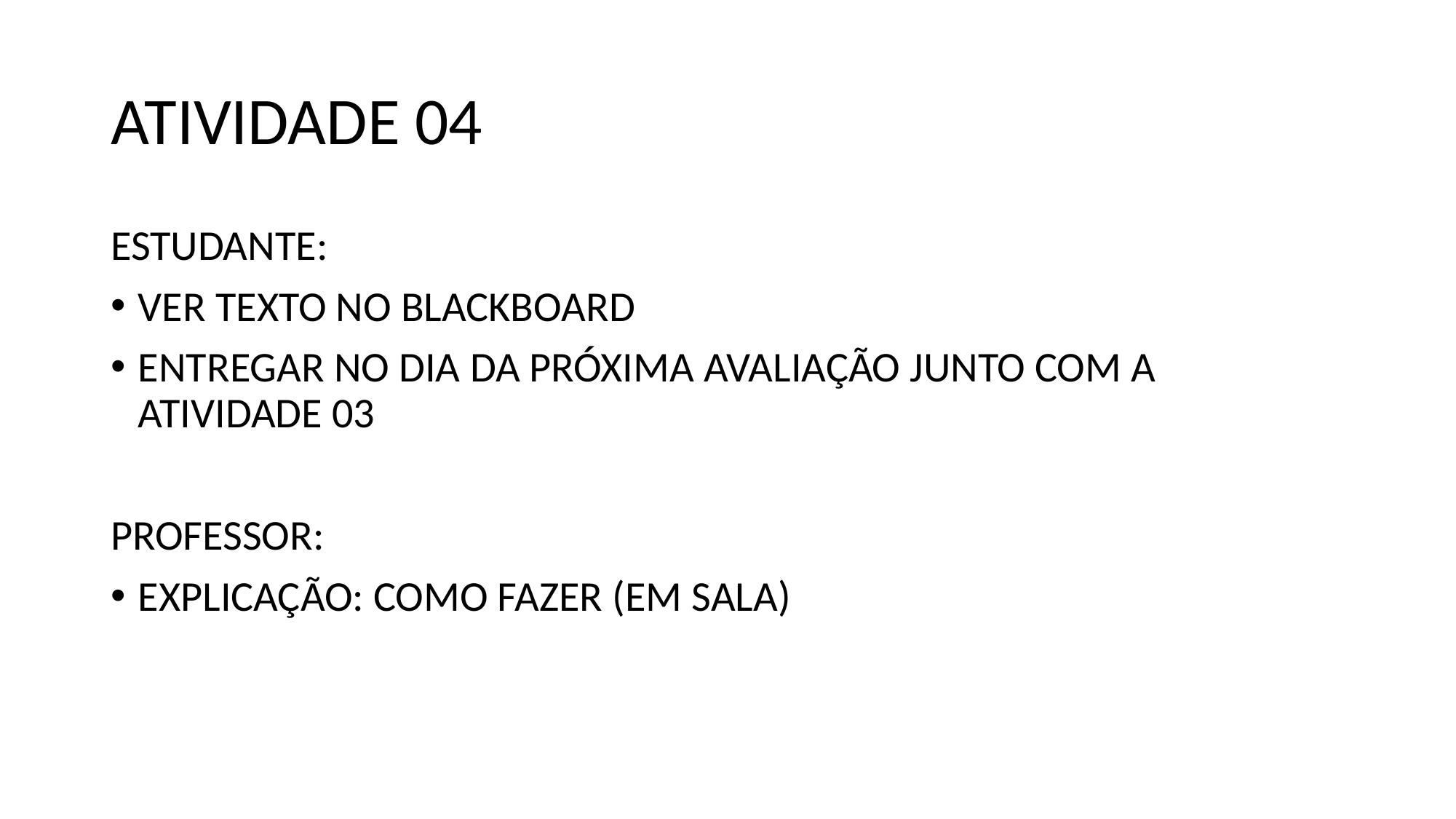

# ATIVIDADE 04
ESTUDANTE:
VER TEXTO NO BLACKBOARD
ENTREGAR NO DIA DA PRÓXIMA AVALIAÇÃO JUNTO COM A ATIVIDADE 03

PROFESSOR:
EXPLICAÇÃO: COMO FAZER (EM SALA)